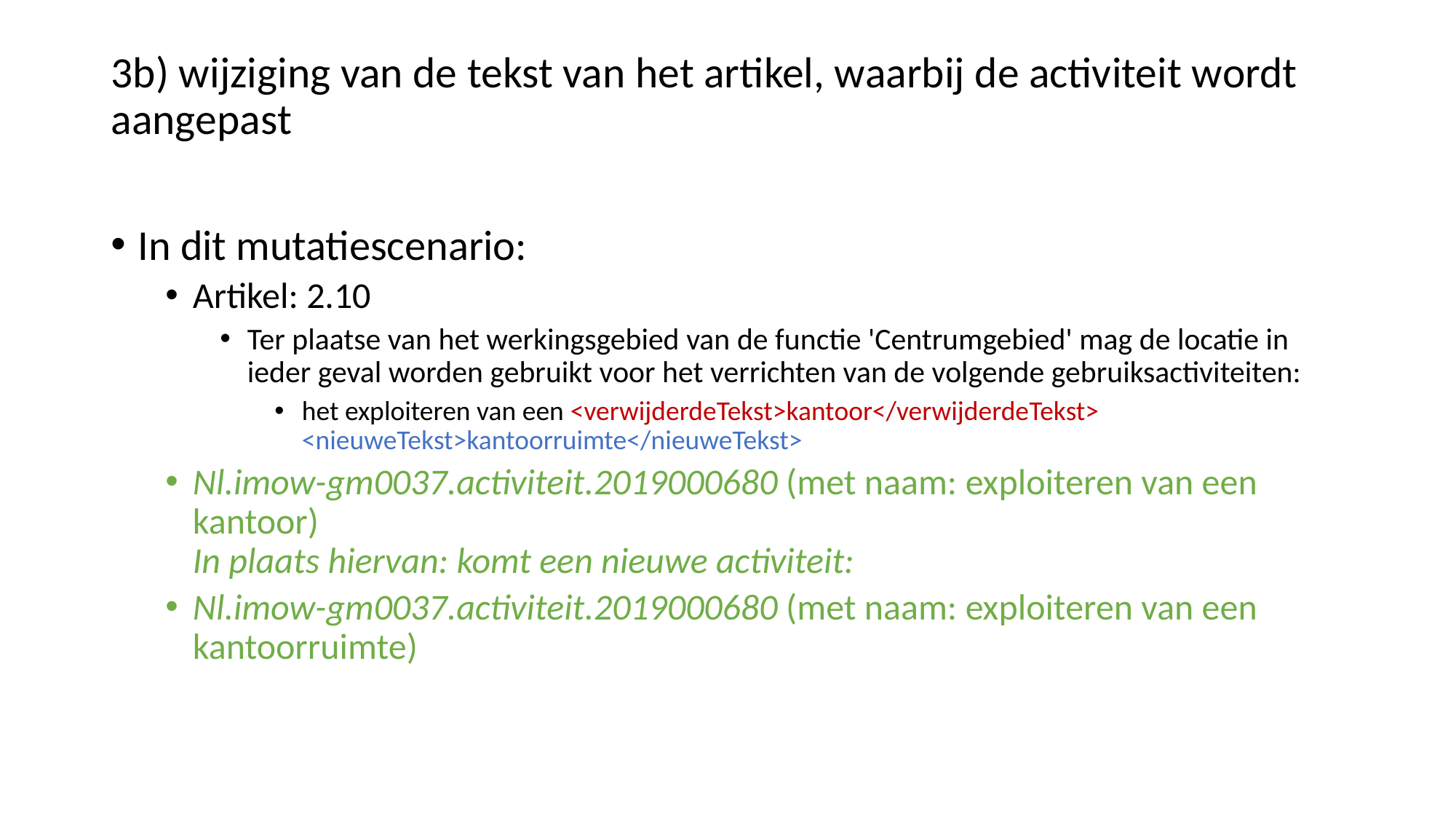

# 3b) wijziging van de tekst van het artikel, waarbij de activiteit wordt aangepast
In dit mutatiescenario:
Artikel: 2.10
Ter plaatse van het werkingsgebied van de functie 'Centrumgebied' mag de locatie in ieder geval worden gebruikt voor het verrichten van de volgende gebruiksactiviteiten:
het exploiteren van een <verwijderdeTekst>kantoor</verwijderdeTekst> <nieuweTekst>kantoorruimte</nieuweTekst>
Nl.imow-gm0037.activiteit.2019000680 (met naam: exploiteren van een kantoor)
In plaats hiervan: komt een nieuwe activiteit:
Nl.imow-gm0037.activiteit.2019000680 (met naam: exploiteren van een kantoorruimte)